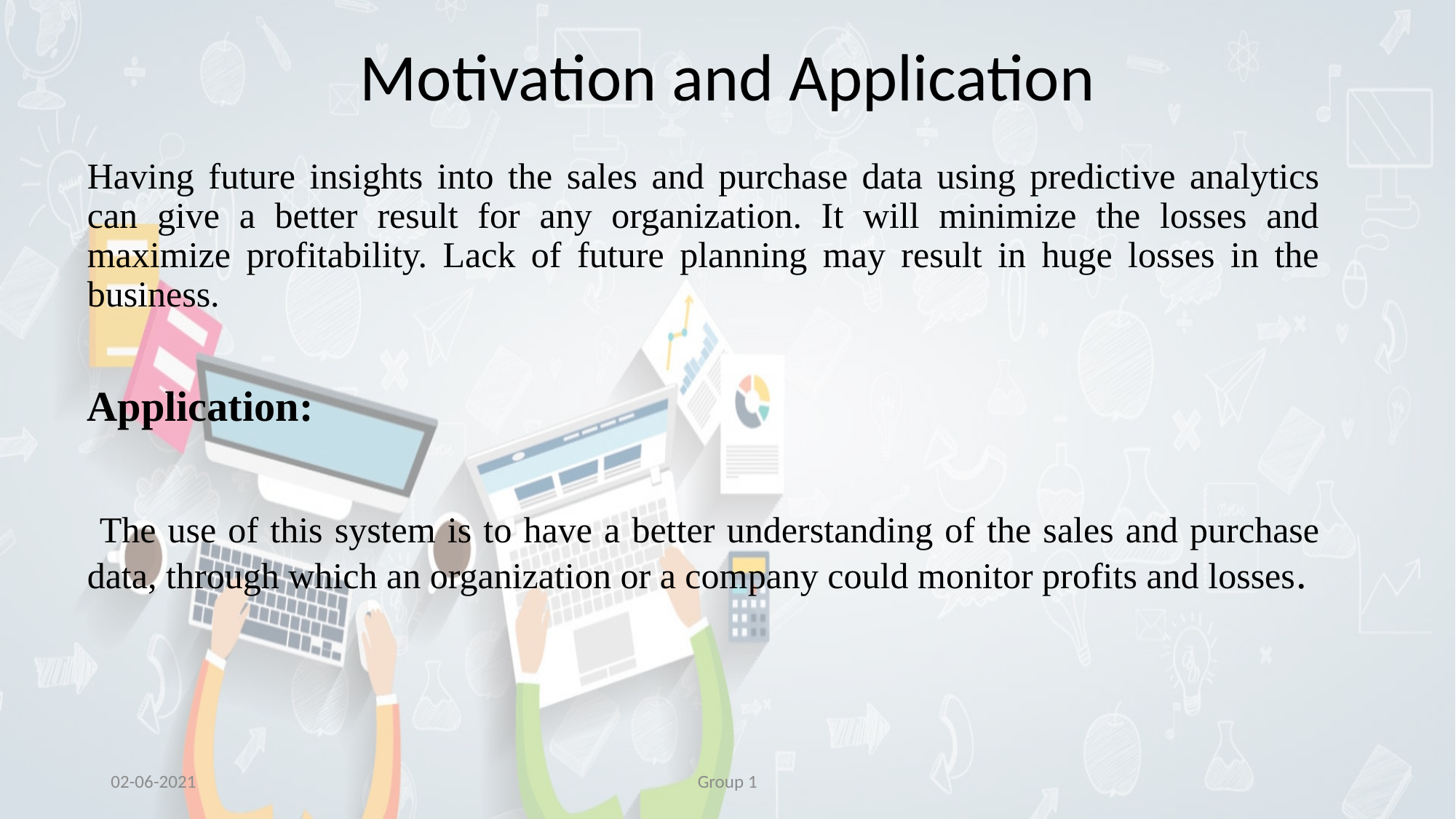

# Motivation and Application
Having future insights into the sales and purchase data using predictive analytics can give a better result for any organization. It will minimize the losses and maximize profitability. Lack of future planning may result in huge losses in the business.

Application:

 The use of this system is to have a better understanding of the sales and purchase data, through which an organization or a company could monitor profits and losses.

02-06-2021
Group 1